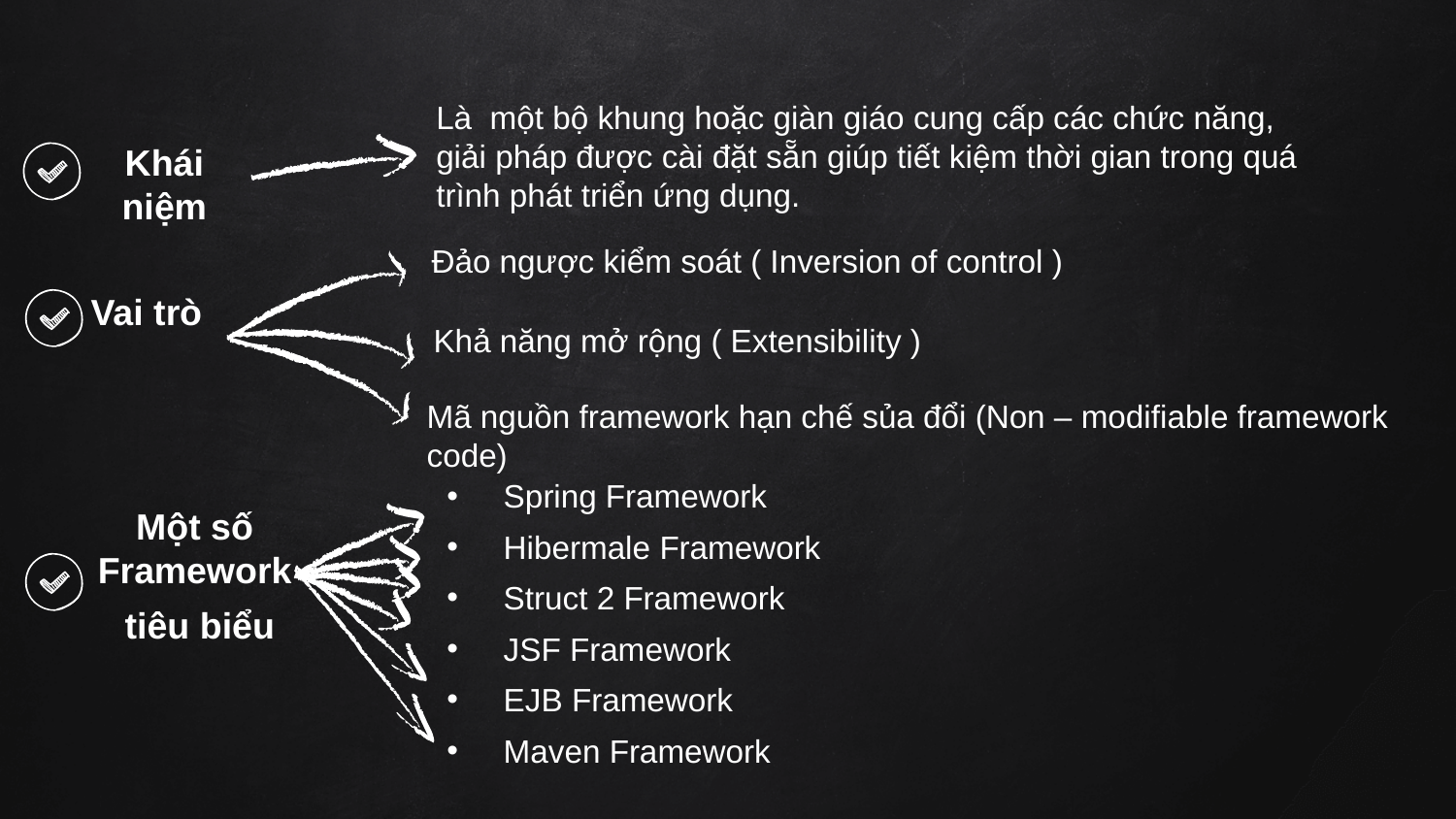

Là  một bộ khung hoặc giàn giáo cung cấp các chức năng, giải pháp được cài đặt sẵn giúp tiết kiệm thời gian trong quá trình phát triển ứng dụng.

Khái niệm

Đảo ngược kiểm soát ( Inversion of control )

Vai trò

Khả năng mở rộng ( Extensibility )

Mã nguồn framework hạn chế sủa đổi (Non – modifiable framework code)
Spring Framework
Hibermale Framework
Struct 2 Framework
JSF Framework
EJB Framework
Maven Framework
Một số Framework
 tiêu biểu